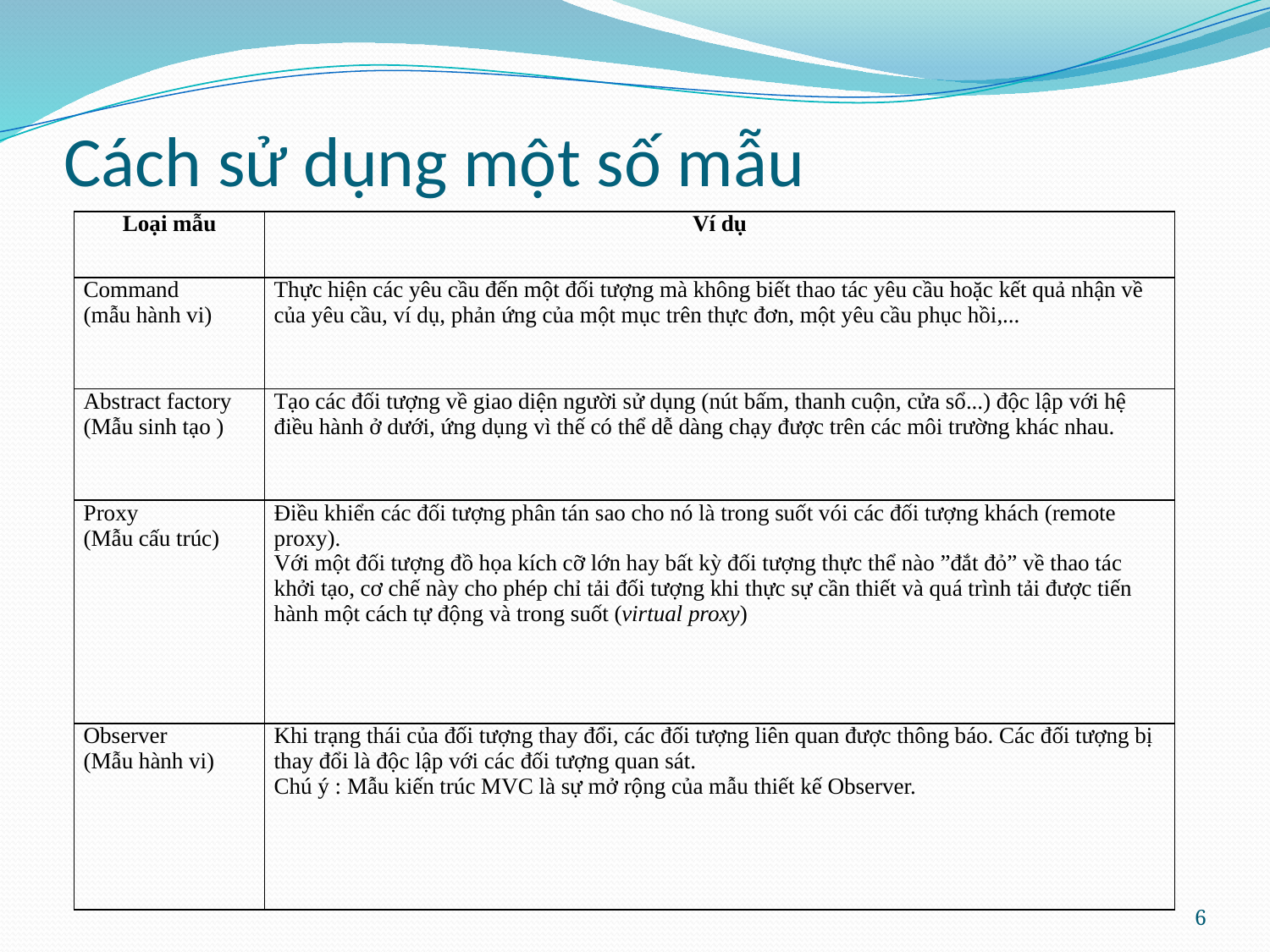

# Cách sử dụng một số mẫu
| Loại mẫu | Ví dụ |
| --- | --- |
| Command (mẫu hành vi) | Thực hiện các yêu cầu đến một đối tượng mà không biết thao tác yêu cầu hoặc kết quả nhận về của yêu cầu, ví dụ, phản ứng của một mục trên thực đơn, một yêu cầu phục hồi,... |
| Abstract factory (Mẫu sinh tạo ) | Tạo các đối tượng về giao diện người sử dụng (nút bấm, thanh cuộn, cửa sổ...) độc lập với hệ điều hành ở dưới, ứng dụng vì thế có thể dễ dàng chạy được trên các môi trường khác nhau. |
| Proxy (Mẫu cấu trúc) | Điều khiển các đối tượng phân tán sao cho nó là trong suốt vói các đối tượng khách (remote proxy). Với một đối tượng đồ họa kích cỡ lớn hay bất kỳ đối tượng thực thể nào ”đắt đỏ” về thao tác khởi tạo, cơ chế này cho phép chỉ tải đối tượng khi thực sự cần thiết và quá trình tải được tiến hành một cách tự động và trong suốt (virtual proxy) |
| Observer (Mẫu hành vi) | Khi trạng thái của đối tượng thay đổi, các đối tượng liên quan được thông báo. Các đối tượng bị thay đổi là độc lập với các đối tượng quan sát. Chú ý : Mẫu kiến trúc MVC là sự mở rộng của mẫu thiết kế Observer. |
6